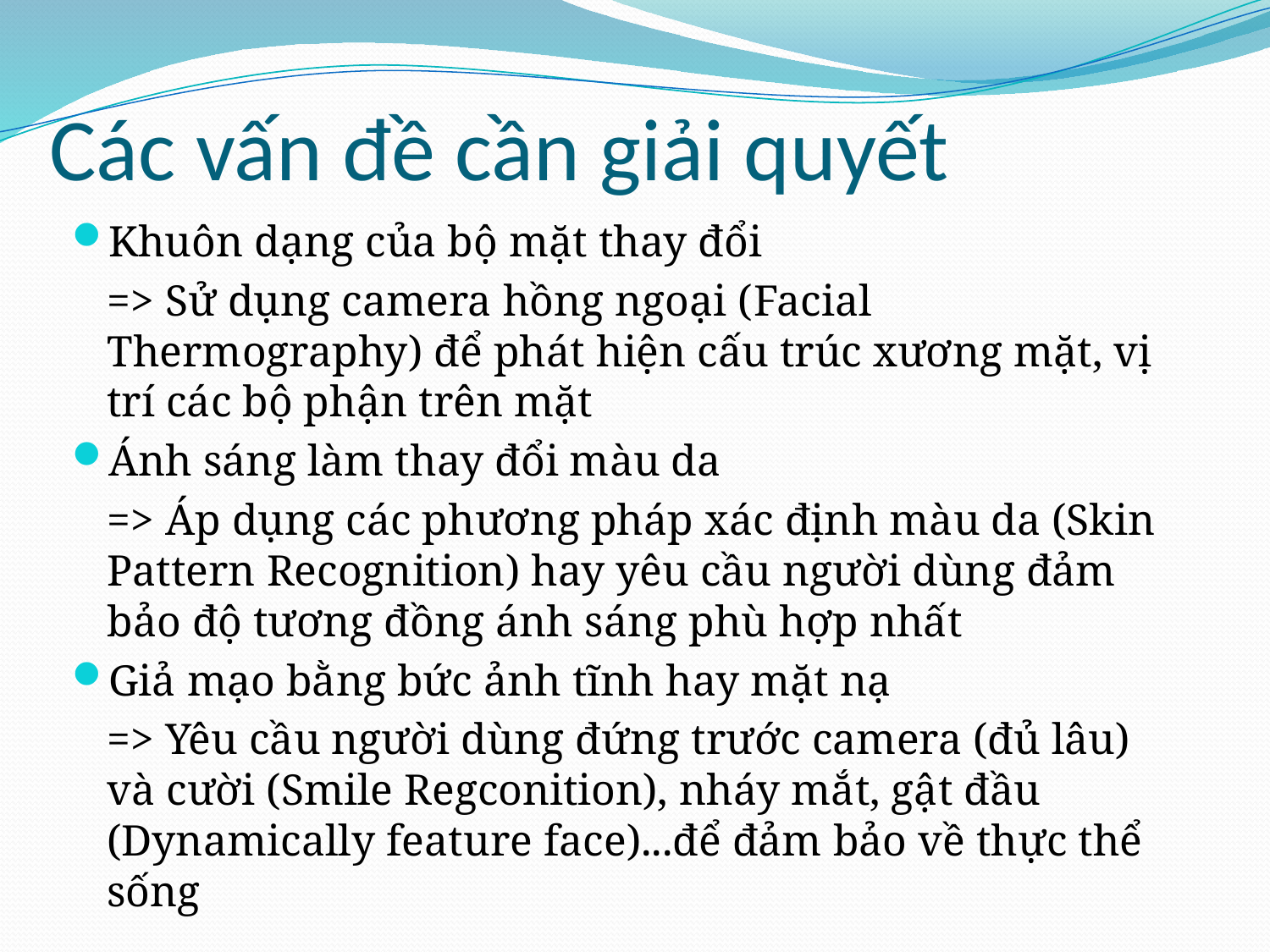

# Các vấn đề cần giải quyết
Khuôn dạng của bộ mặt thay đổi
	=> Sử dụng camera hồng ngoại (Facial Thermography) để phát hiện cấu trúc xương mặt, vị trí các bộ phận trên mặt
Ánh sáng làm thay đổi màu da
	=> Áp dụng các phương pháp xác định màu da (Skin Pattern Recognition) hay yêu cầu người dùng đảm bảo độ tương đồng ánh sáng phù hợp nhất
Giả mạo bằng bức ảnh tĩnh hay mặt nạ
	=> Yêu cầu người dùng đứng trước camera (đủ lâu) và cười (Smile Regconition), nháy mắt, gật đầu (Dynamically feature face)...để đảm bảo về thực thể sống